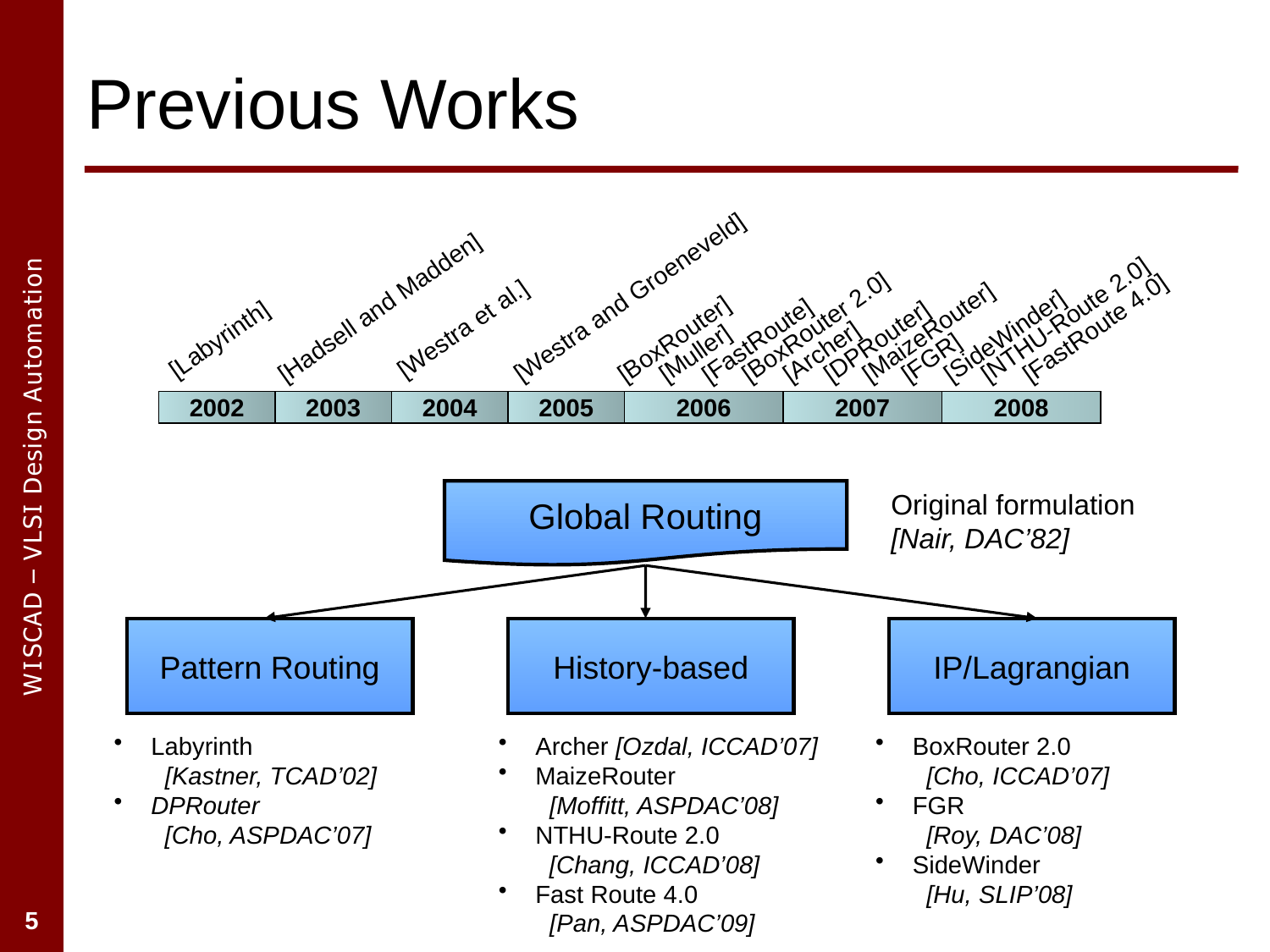

Previous Works
[Westra and Groeneveld]
[Hadsell and Madden]
[NTHU-Route 2.0]
[BoxRouter 2.0]
[FastRoute 4.0]
[Westra et al.]
[MaizeRouter]
[SideWinder]
[Labyrinth]
[BoxRouter]
[FastRoute]
[DPRouter]
[Archer]
[Muller]
[FGR]
2002
2003
2004
2005
2006
2007
2008
Global Routing
Original formulation
[Nair, DAC’82]

Pattern Routing
History-based
IP/Lagrangian
 Labyrinth
   [Kastner, TCAD’02]
 DPRouter
   [Cho, ASPDAC’07]
 BoxRouter 2.0
   [Cho, ICCAD’07]
 FGR
   [Roy, DAC’08]
 SideWinder
   [Hu, SLIP’08]
 Archer [Ozdal, ICCAD’07]
 MaizeRouter
   [Moffitt, ASPDAC’08]
 NTHU-Route 2.0
   [Chang, ICCAD’08]
 Fast Route 4.0
   [Pan, ASPDAC’09]